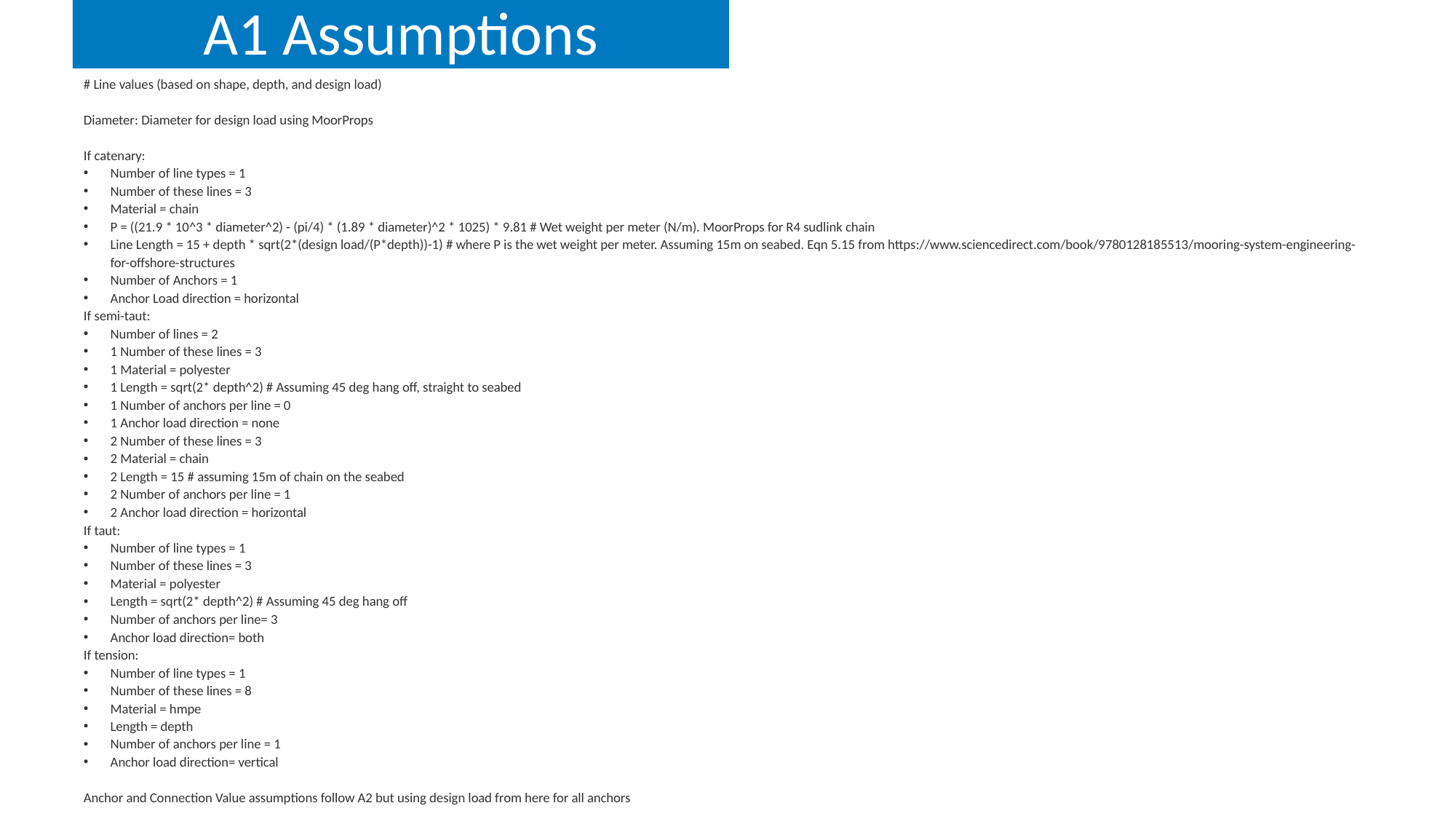

# A1 Assumptions
# Line values (based on shape, depth, and design load)

Diameter: Diameter for design load using MoorProps

If catenary:
Number of line types = 1
Number of these lines = 3
Material = chain
P = ((21.9 * 10^3 * diameter^2) - (pi/4) * (1.89 * diameter)^2 * 1025) * 9.81 # Wet weight per meter (N/m). MoorProps for R4 sudlink chain
Line Length = 15 + depth * sqrt(2*(design load/(P*depth))-1) # where P is the wet weight per meter. Assuming 15m on seabed. Eqn 5.15 from https://www.sciencedirect.com/book/9780128185513/mooring-system-engineering-for-offshore-structures
Number of Anchors = 1
Anchor Load direction = horizontal
If semi-taut:
Number of lines = 2
1 Number of these lines = 3
1 Material = polyester
1 Length = sqrt(2* depth^2) # Assuming 45 deg hang off, straight to seabed
1 Number of anchors per line = 0
1 Anchor load direction = none
2 Number of these lines = 3
2 Material = chain
2 Length = 15 # assuming 15m of chain on the seabed
2 Number of anchors per line = 1
2 Anchor load direction = horizontal
If taut:
Number of line types = 1
Number of these lines = 3
Material = polyester
Length = sqrt(2* depth^2) # Assuming 45 deg hang off
Number of anchors per line= 3
Anchor load direction= both
If tension:
Number of line types = 1
Number of these lines = 8
Material = hmpe
Length = depth
Number of anchors per line = 1
Anchor load direction= vertical

Anchor and Connection Value assumptions follow A2 but using design load from here for all anchors